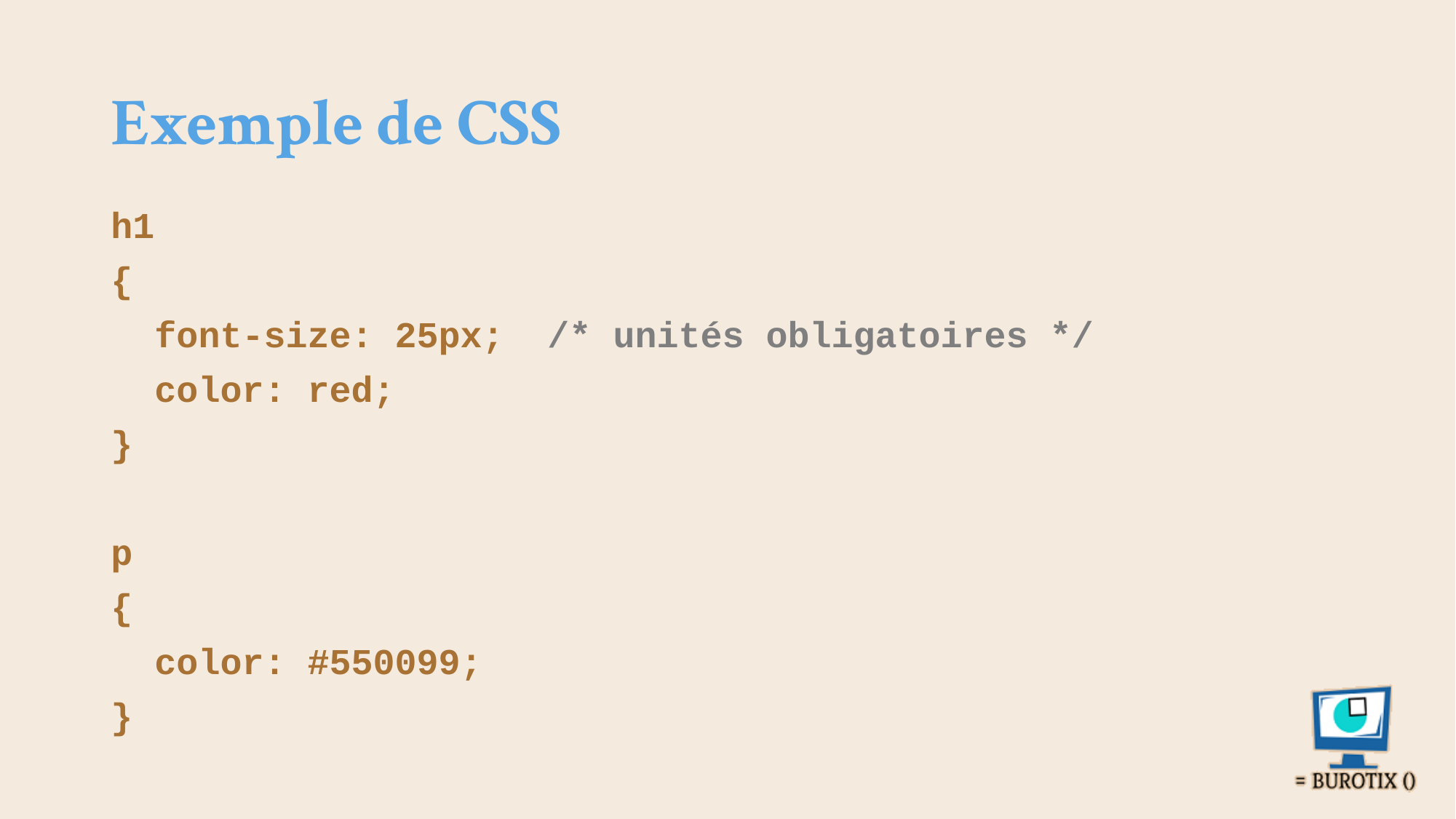

# Exemple de CSS
h1
{
  font-size: 25px;  /* unités obligatoires */
  color: red;
}

p
{
  color: #550099;
}